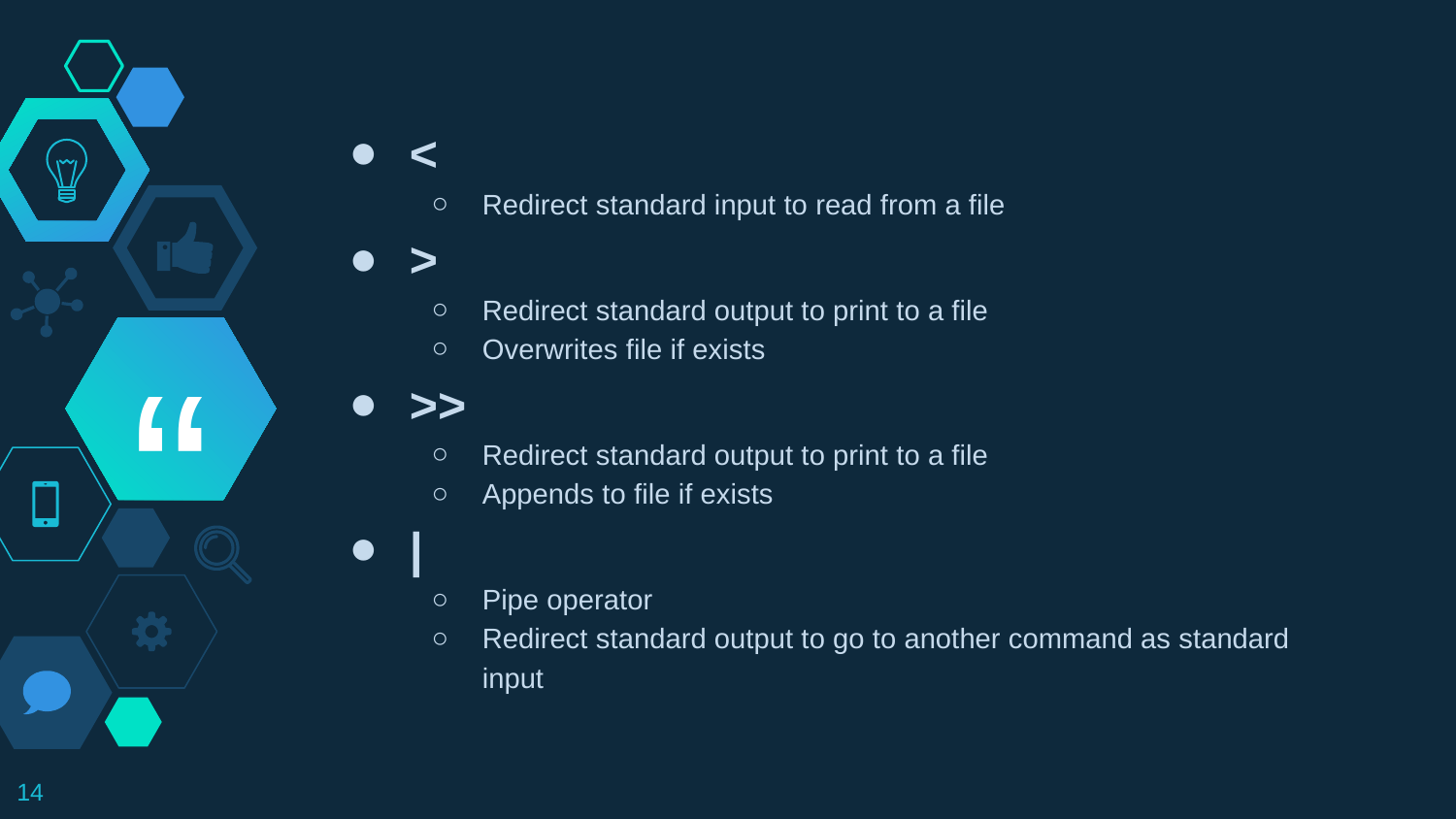

<
Redirect standard input to read from a file
>
Redirect standard output to print to a file
Overwrites file if exists
>>
Redirect standard output to print to a file
Appends to file if exists
|
Pipe operator
Redirect standard output to go to another command as standard input

14